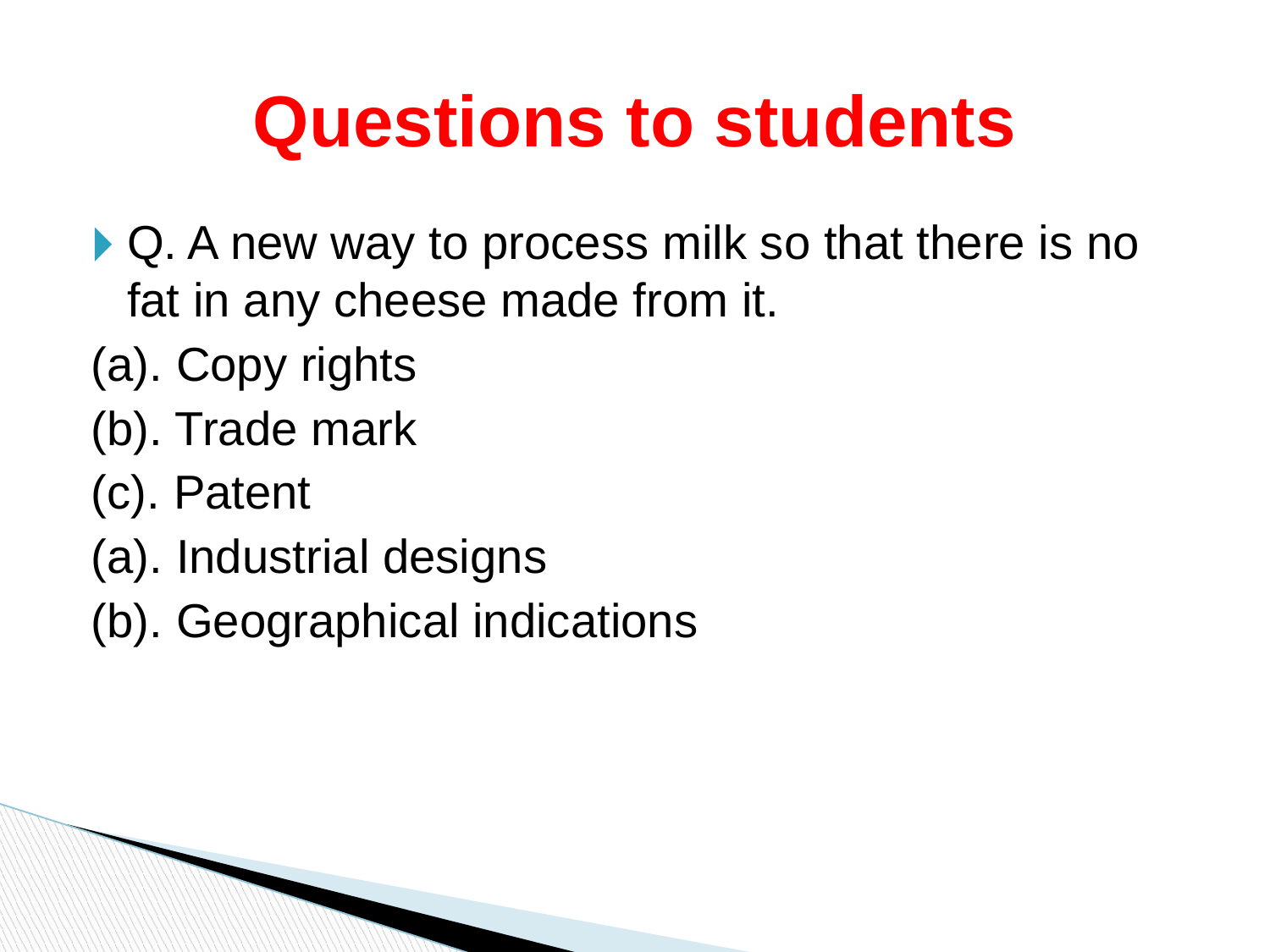

# Questions to students
Q. A new way to process milk so that there is no fat in any cheese made from it.
(a). Copy rights
(b). Trade mark
(c). Patent
(a). Industrial designs
(b). Geographical indications